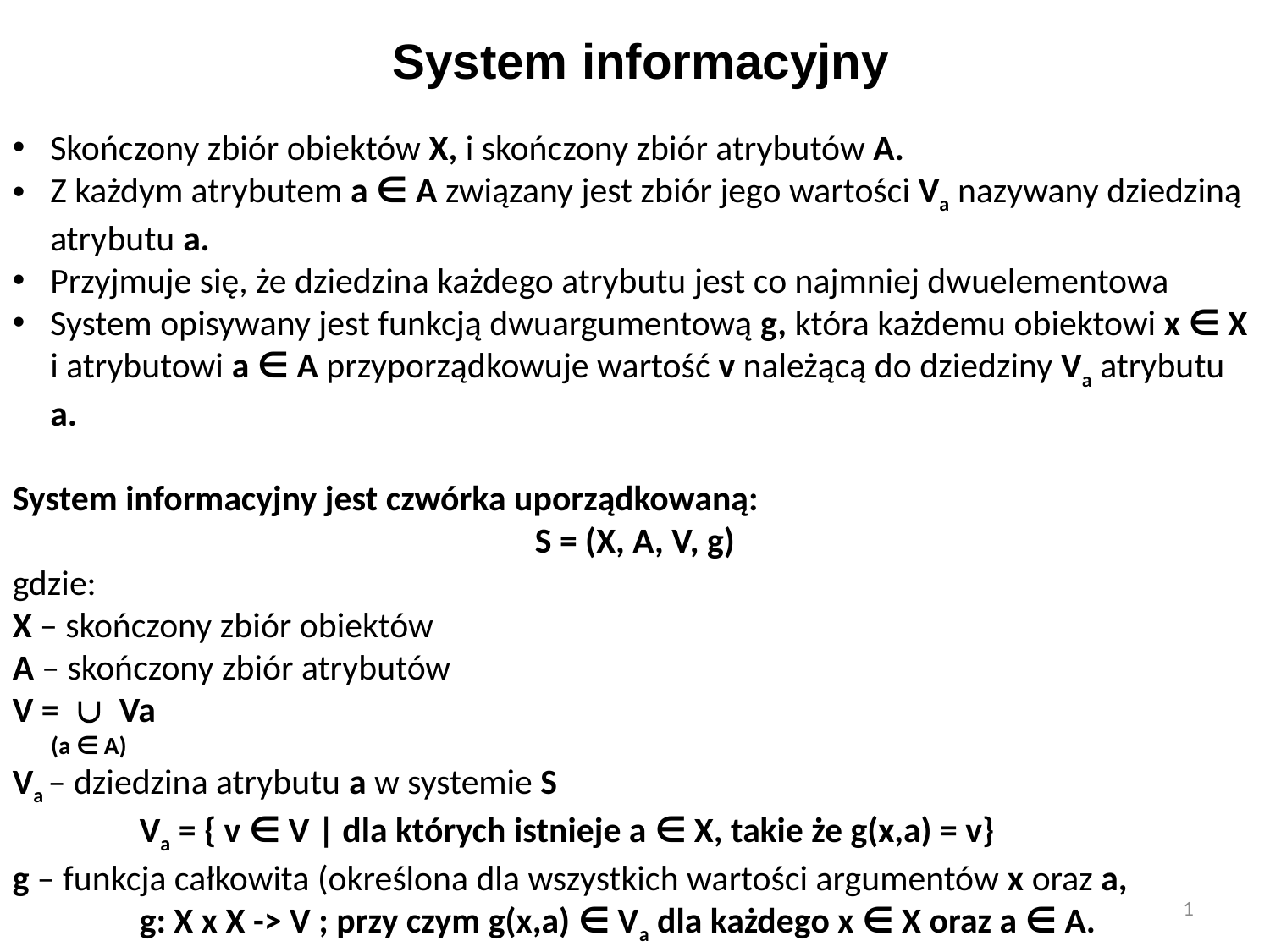

# System informacyjny
Skończony zbiór obiektów X, i skończony zbiór atrybutów A.
Z każdym atrybutem a ∈ A związany jest zbiór jego wartości Va nazywany dziedziną atrybutu a.
Przyjmuje się, że dziedzina każdego atrybutu jest co najmniej dwuelementowa
System opisywany jest funkcją dwuargumentową g, która każdemu obiektowi x ∈ X i atrybutowi a ∈ A przyporządkowuje wartość v należącą do dziedziny Va atrybutu a.

System informacyjny jest czwórka uporządkowaną:
S = (X, A, V, g)
gdzie:
X – skończony zbiór obiektów
A – skończony zbiór atrybutów
V =  ∪  Va
       (a ∈ A)
Va – dziedzina atrybutu a w systemie S
	Va = { v ∈ V | dla których istnieje a ∈ X, takie że g(x,a) = v}
g – funkcja całkowita (określona dla wszystkich wartości argumentów x oraz a,
	g: X x X -> V ; przy czym g(x,a) ∈ Va dla każdego x ∈ X oraz a ∈ A.
1